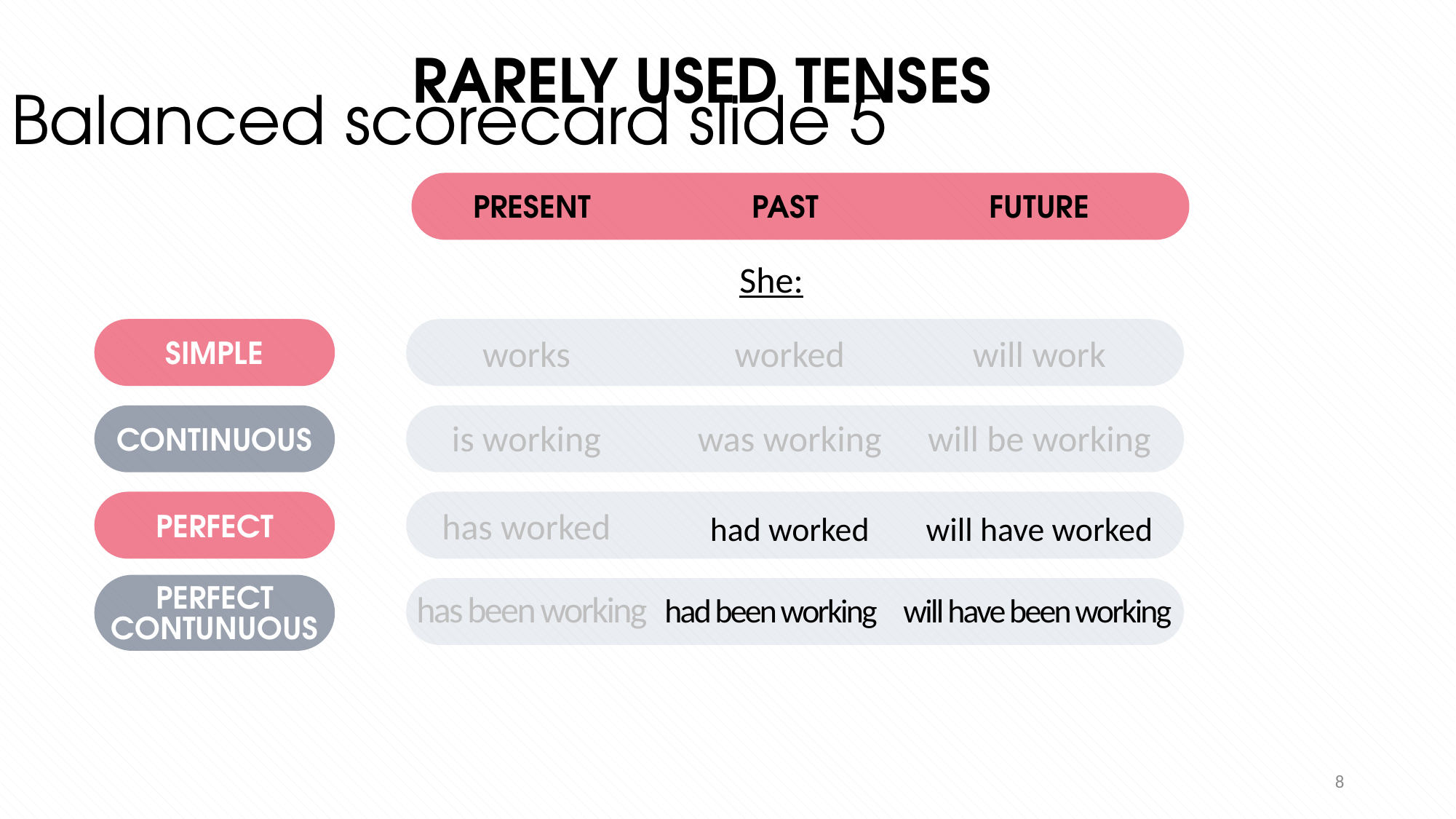

RARELY USED TENSES
Balanced scorecard slide 5

PRESENT
PAST
FUTURE
She:

works
worked
will work
SIMPLE

is working
was working
will be working
CONTINUOUS

has worked
PERFECT
had worked
will have worked

PERFECT
CONTUNUOUS
has been working
had been working
will have been working
8